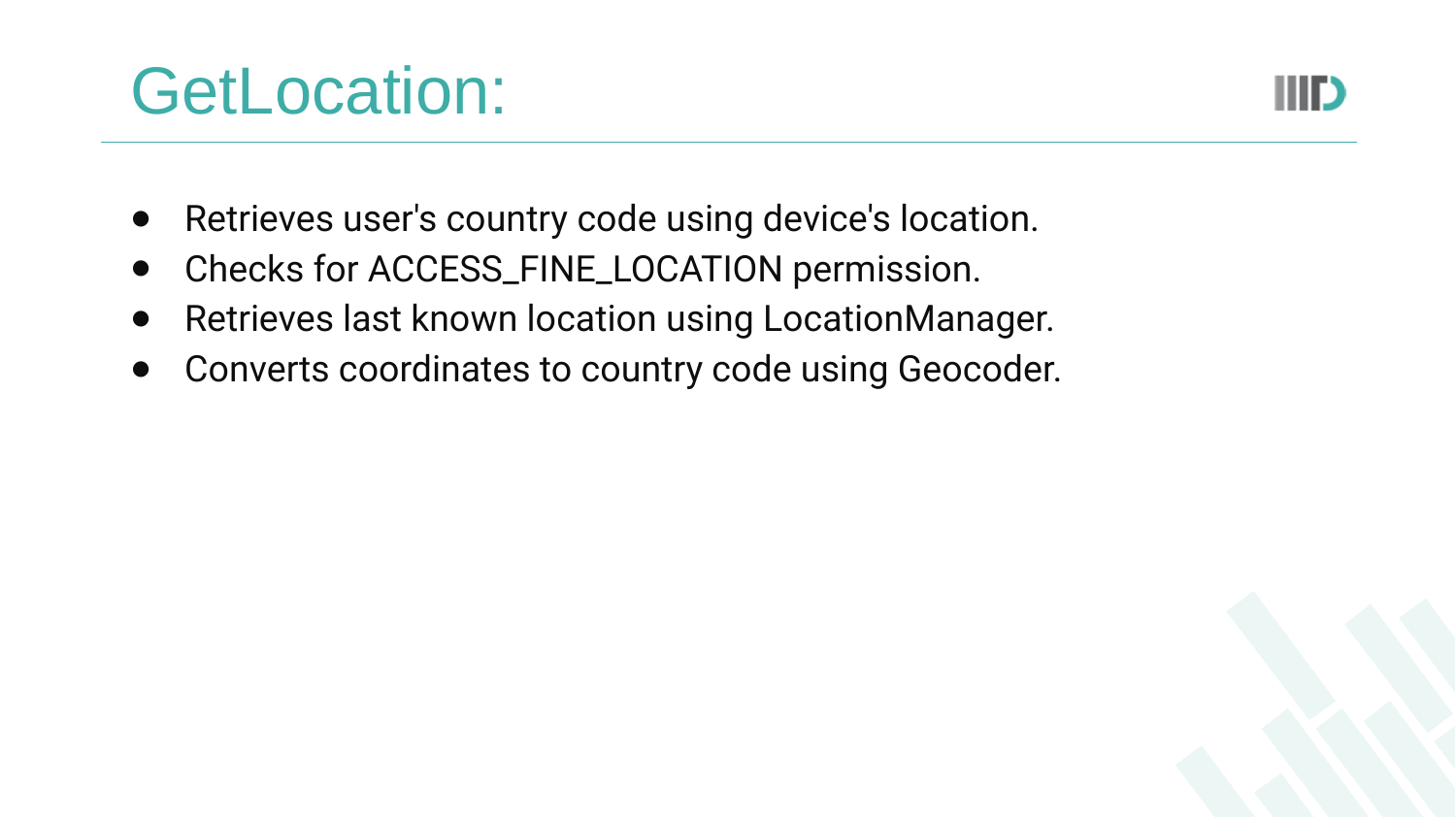

# GetLocation:
Retrieves user's country code using device's location.
Checks for ACCESS_FINE_LOCATION permission.
Retrieves last known location using LocationManager.
Converts coordinates to country code using Geocoder.